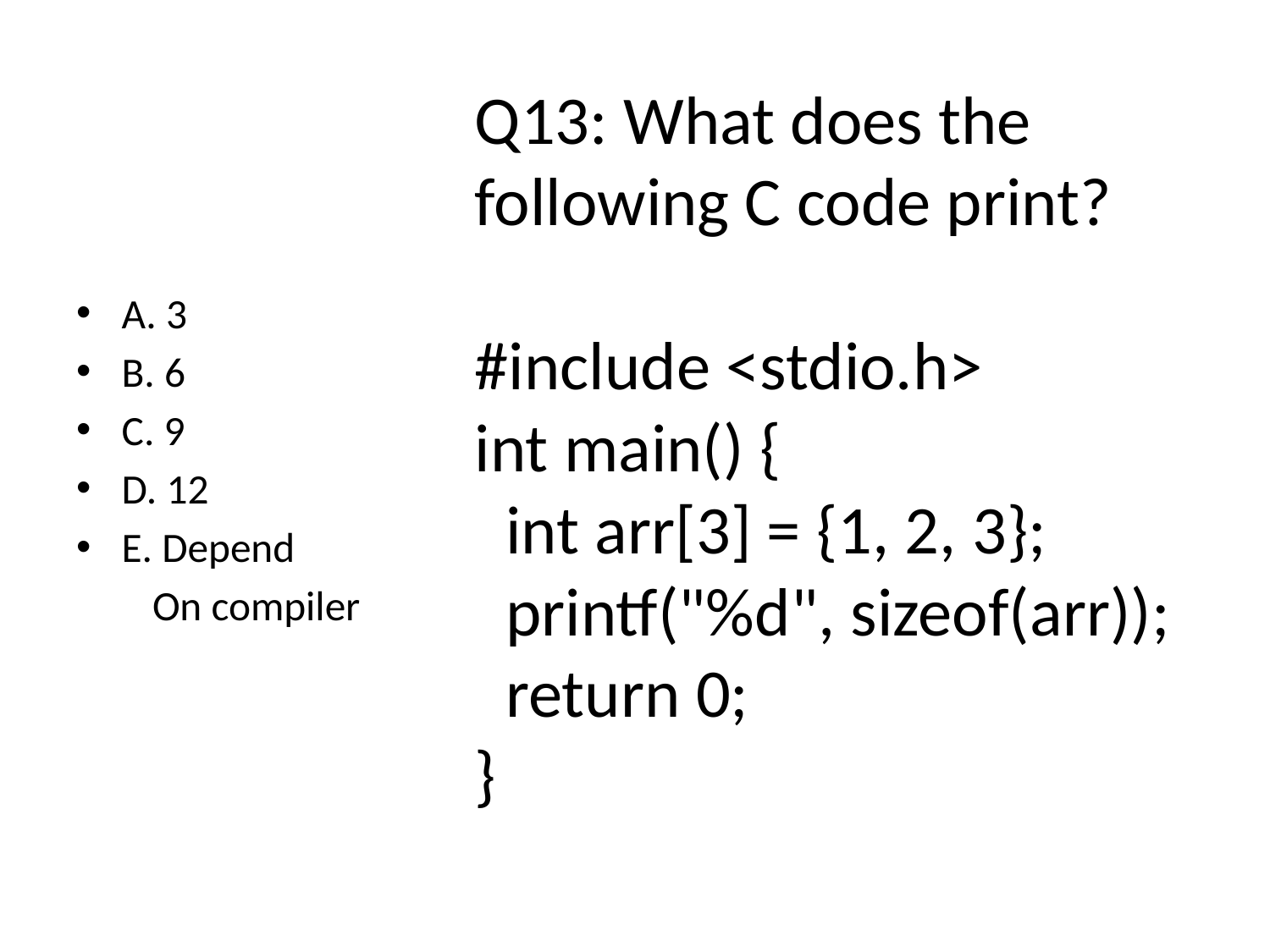

# Q13: What does the following C code print?

#include <stdio.h>
int main() {
  int arr[3] = {1, 2, 3};
  printf("%d", sizeof(arr));
  return 0;
}

A. 3
B. 6
C. 9
D. 12
E. Depend
        On compiler